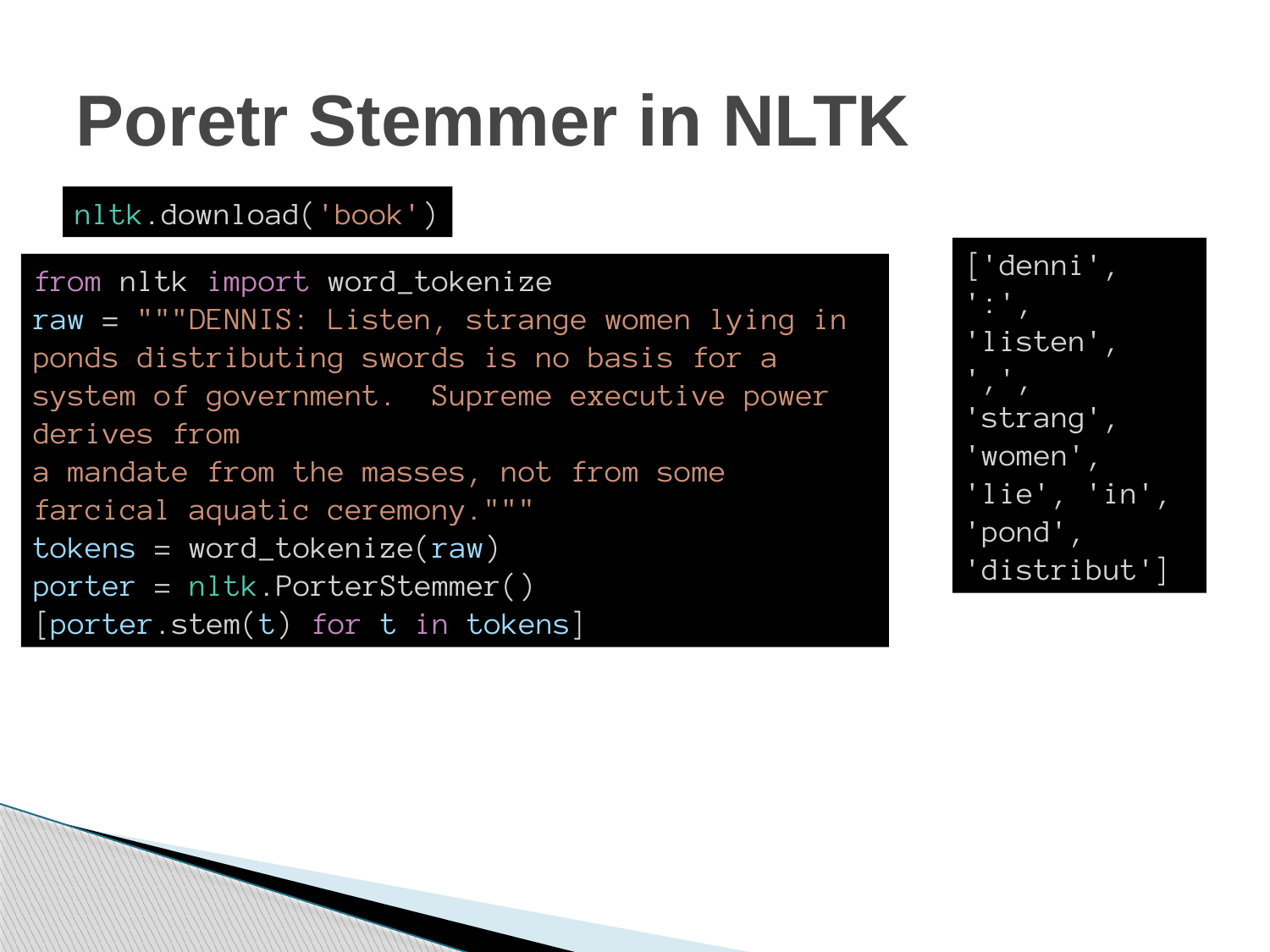

# Poretr Stemmer in NLTK
nltk.download('book')
['denni', ':', 'listen', ',', 'strang', 'women', 'lie', 'in', 'pond', 'distribut']
from nltk import word_tokenize
raw = """DENNIS: Listen, strange women lying in ponds distributing swords is no basis for a system of government.  Supreme executive power derives from
a mandate from the masses, not from some farcical aquatic ceremony."""
tokens = word_tokenize(raw)
porter = nltk.PorterStemmer()
[porter.stem(t) for t in tokens]